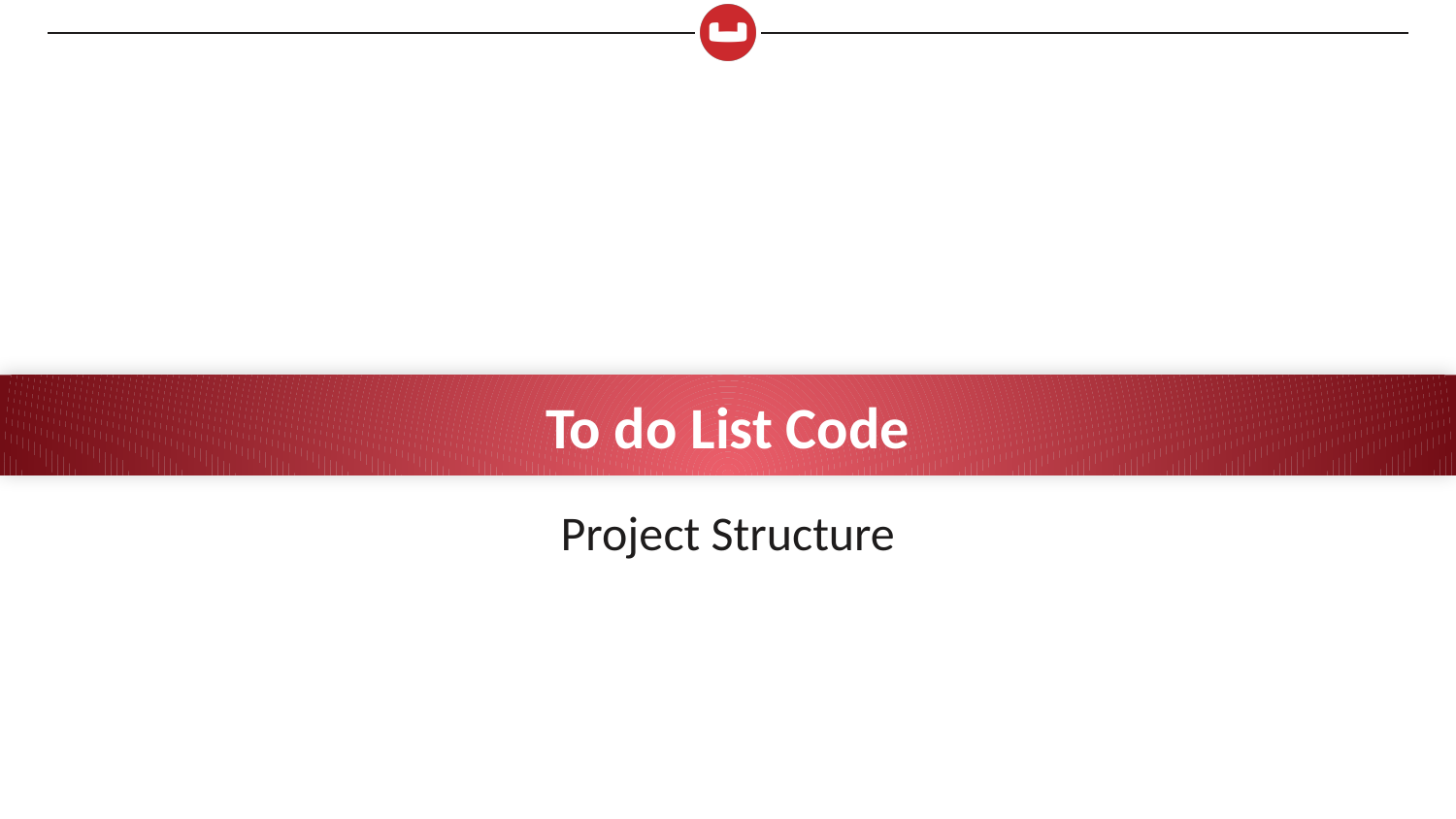

# To do List Code
Project Structure